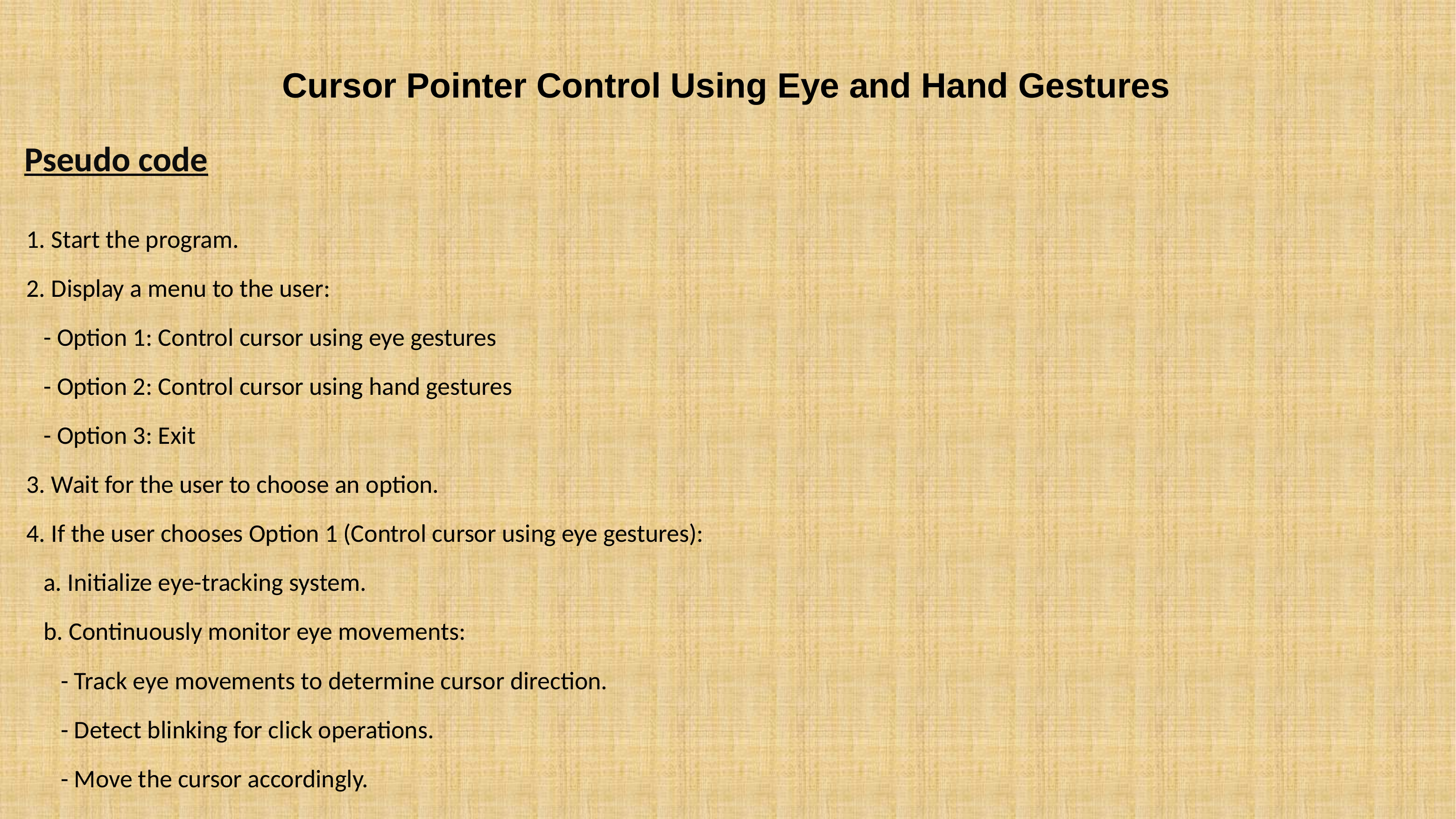

# Cursor Pointer Control Using Eye and Hand Gestures
Pseudo code
1. Start the program.
2. Display a menu to the user:
   - Option 1: Control cursor using eye gestures
   - Option 2: Control cursor using hand gestures
   - Option 3: Exit
3. Wait for the user to choose an option.
4. If the user chooses Option 1 (Control cursor using eye gestures):
   a. Initialize eye-tracking system.
   b. Continuously monitor eye movements:
      - Track eye movements to determine cursor direction.
      - Detect blinking for click operations.
      - Move the cursor accordingly.